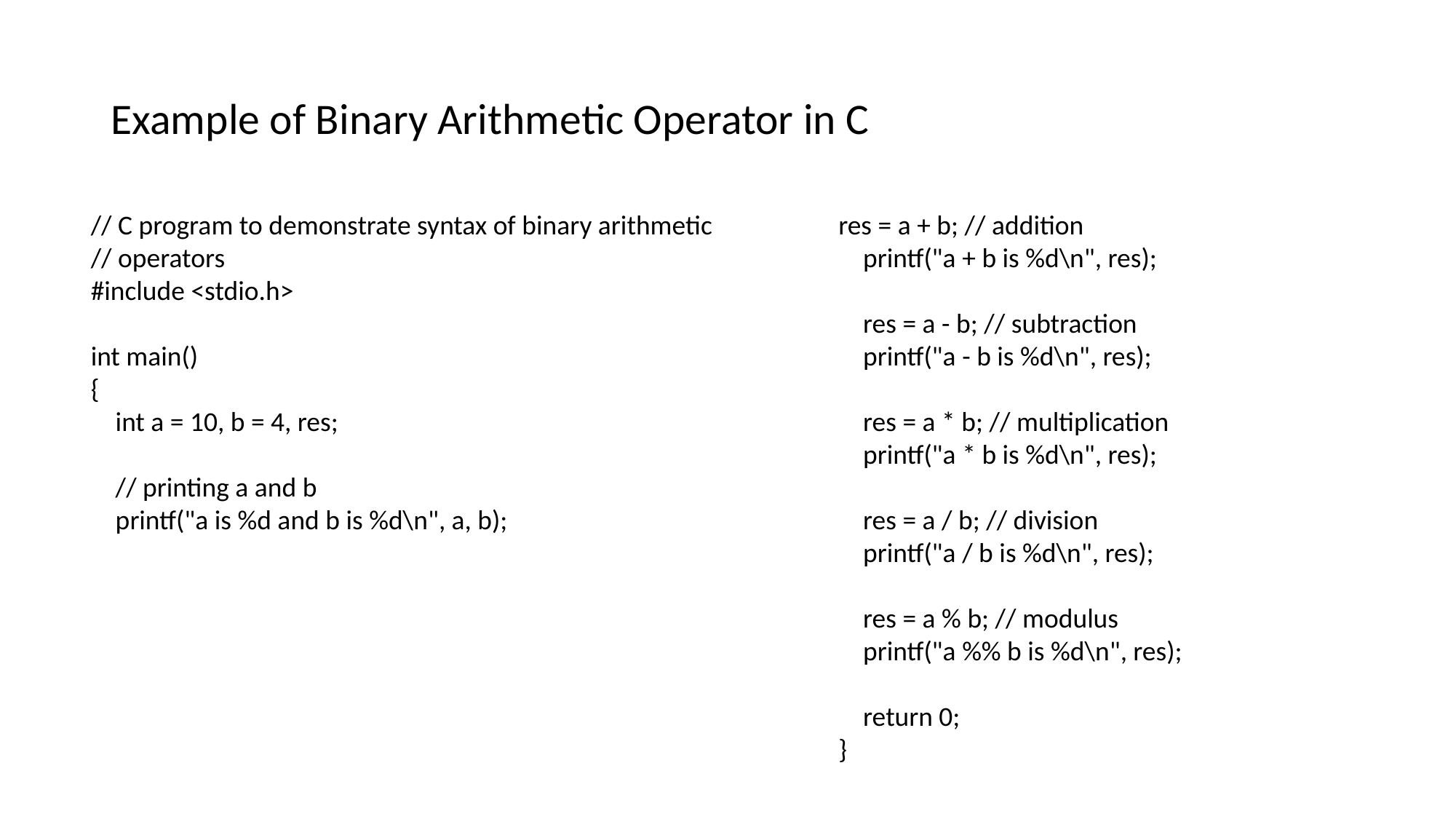

# Example of Binary Arithmetic Operator in C
// C program to demonstrate syntax of binary arithmetic
// operators
#include <stdio.h>

int main()
{
    int a = 10, b = 4, res;

    // printing a and b
    printf("a is %d and b is %d\n", a, b);

res = a + b; // addition
    printf("a + b is %d\n", res);

    res = a - b; // subtraction
    printf("a - b is %d\n", res);

    res = a * b; // multiplication
    printf("a * b is %d\n", res);

    res = a / b; // division
    printf("a / b is %d\n", res);

    res = a % b; // modulus
    printf("a %% b is %d\n", res);

    return 0;
}